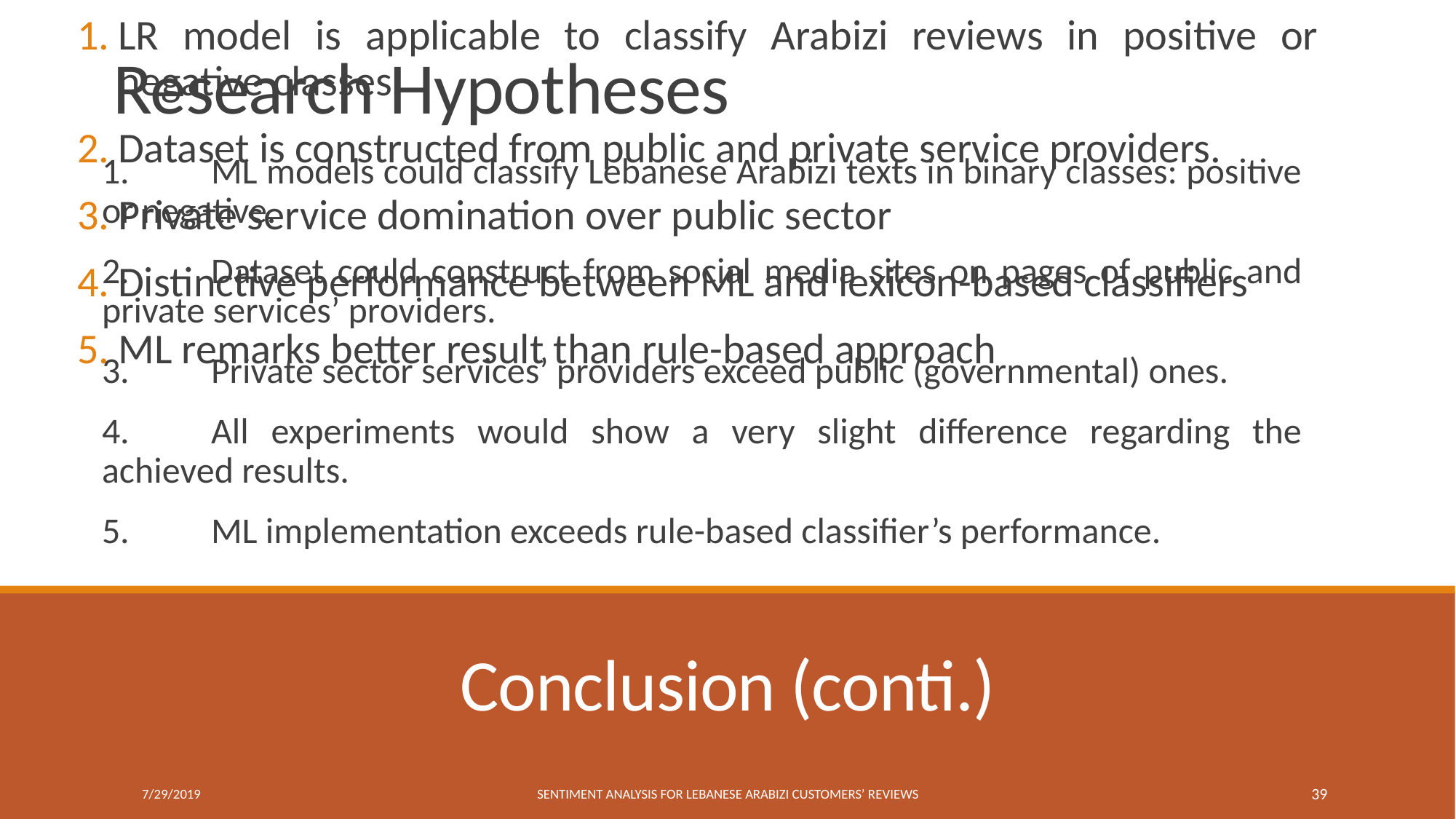

Research Hypotheses
LR model is applicable to classify Arabizi reviews in positive or negative classes.
Dataset is constructed from public and private service providers.
Private service domination over public sector
Distinctive performance between ML and lexicon-based classifiers
ML remarks better result than rule-based approach
1.	ML models could classify Lebanese Arabizi texts in binary classes: positive or negative.
2.	Dataset could construct from social media sites on pages of public and private services’ providers.
3.	Private sector services’ providers exceed public (governmental) ones.
4.	All experiments would show a very slight difference regarding the achieved results.
5.	ML implementation exceeds rule-based classifier’s performance.

# Conclusion (conti.)
7/29/2019
Sentiment Analysis for Lebanese Arabizi Customers’ Reviews
39